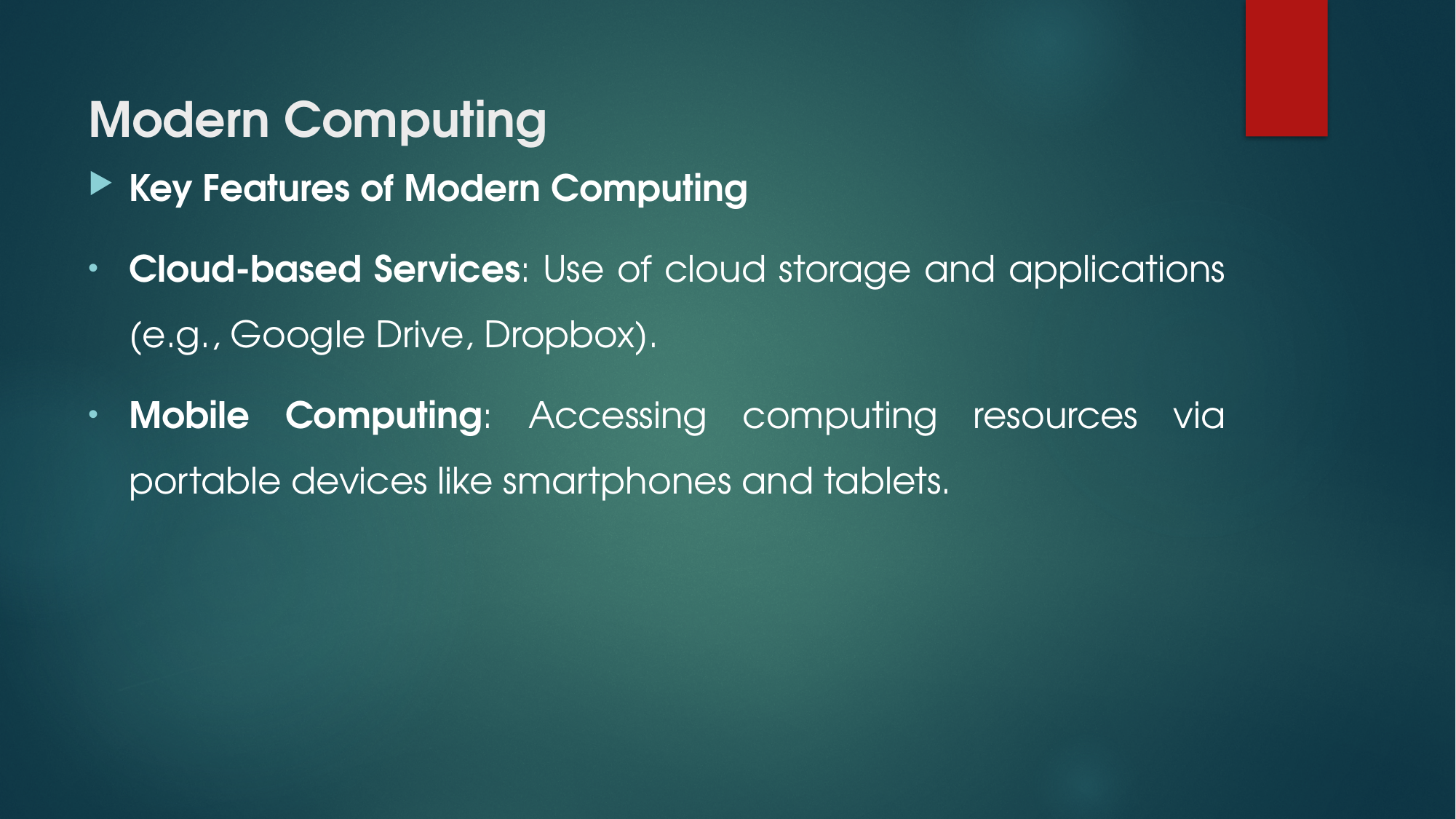

# Modern Computing
Key Features of Modern Computing
Cloud-based Services: Use of cloud storage and applications (e.g., Google Drive, Dropbox).
Mobile Computing: Accessing computing resources via portable devices like smartphones and tablets.